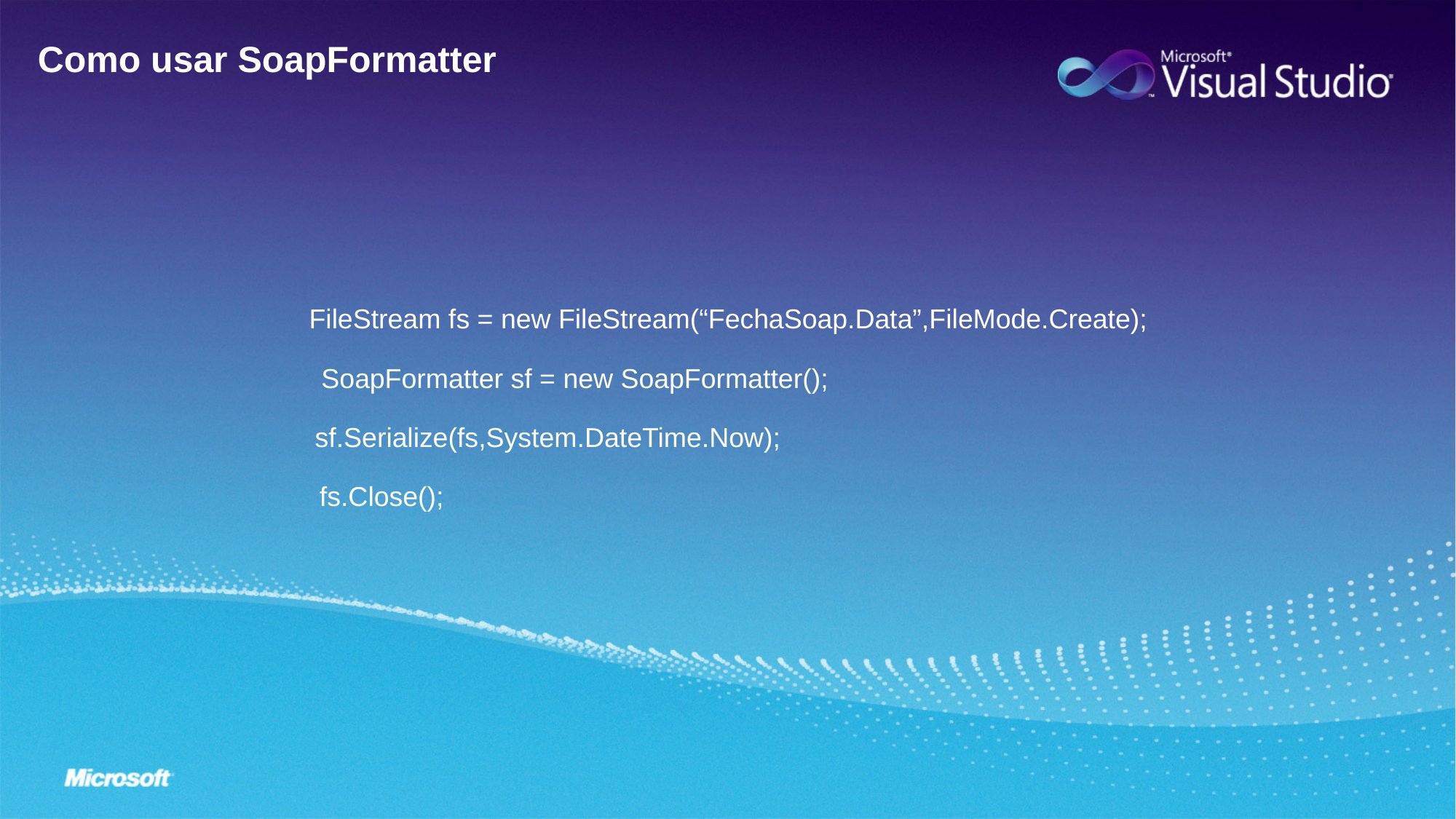

Como usar SoapFormatter
FileStream fs = new FileStream(“FechaSoap.Data”,FileMode.Create);
SoapFormatter sf = new SoapFormatter();
sf.Serialize(fs,System.DateTime.Now);
fs.Close();